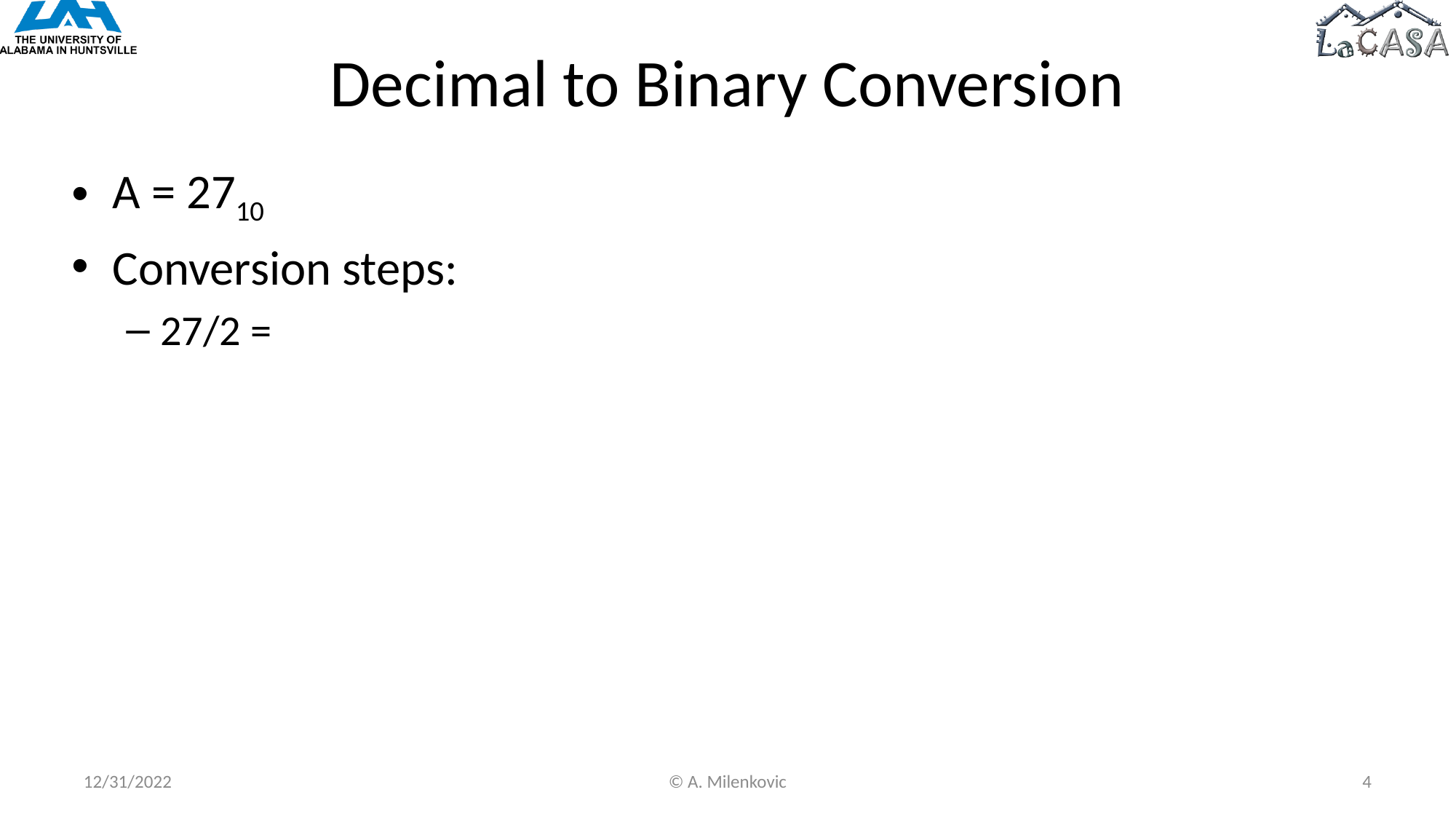

# Decimal to Binary Conversion
A = 2710
Conversion steps:
27/2 =

12/31/2022
© A. Milenkovic
4